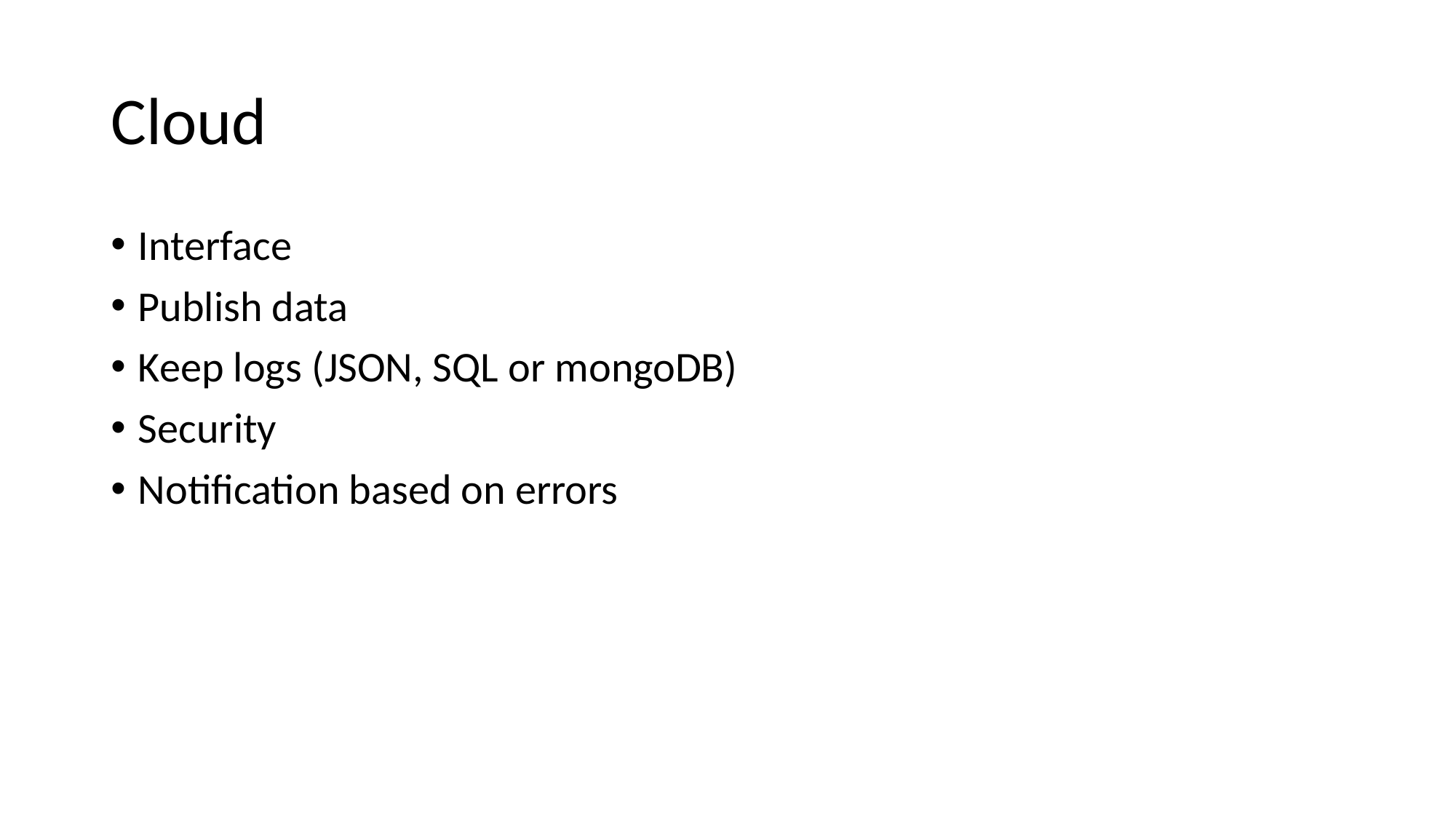

# Cloud
Interface
Publish data
Keep logs (JSON, SQL or mongoDB)
Security
Notification based on errors